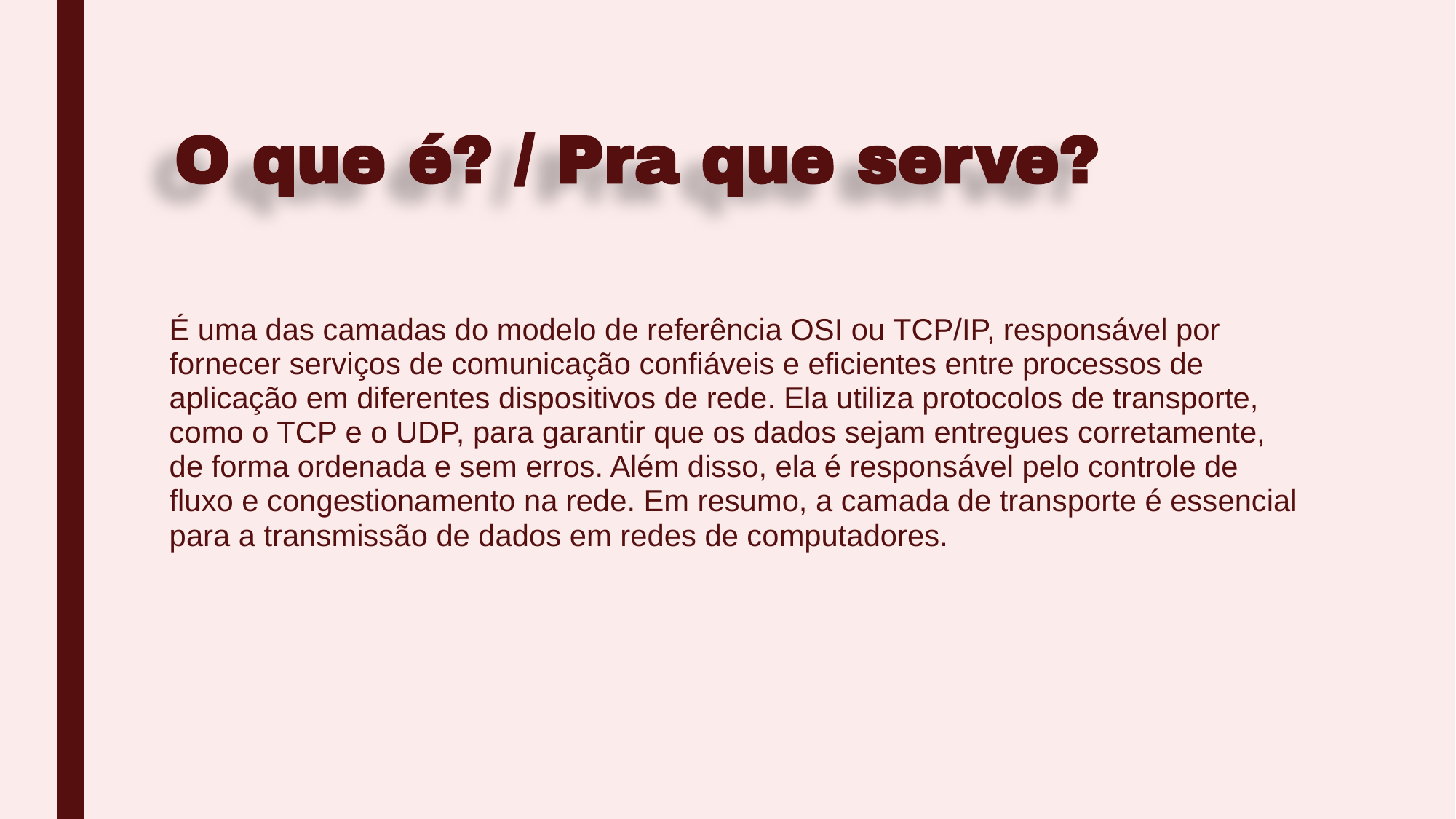

# O que é? / Pra que serve?
É uma das camadas do modelo de referência OSI ou TCP/IP, responsável por fornecer serviços de comunicação confiáveis e eficientes entre processos de aplicação em diferentes dispositivos de rede. Ela utiliza protocolos de transporte, como o TCP e o UDP, para garantir que os dados sejam entregues corretamente, de forma ordenada e sem erros. Além disso, ela é responsável pelo controle de fluxo e congestionamento na rede. Em resumo, a camada de transporte é essencial para a transmissão de dados em redes de computadores.